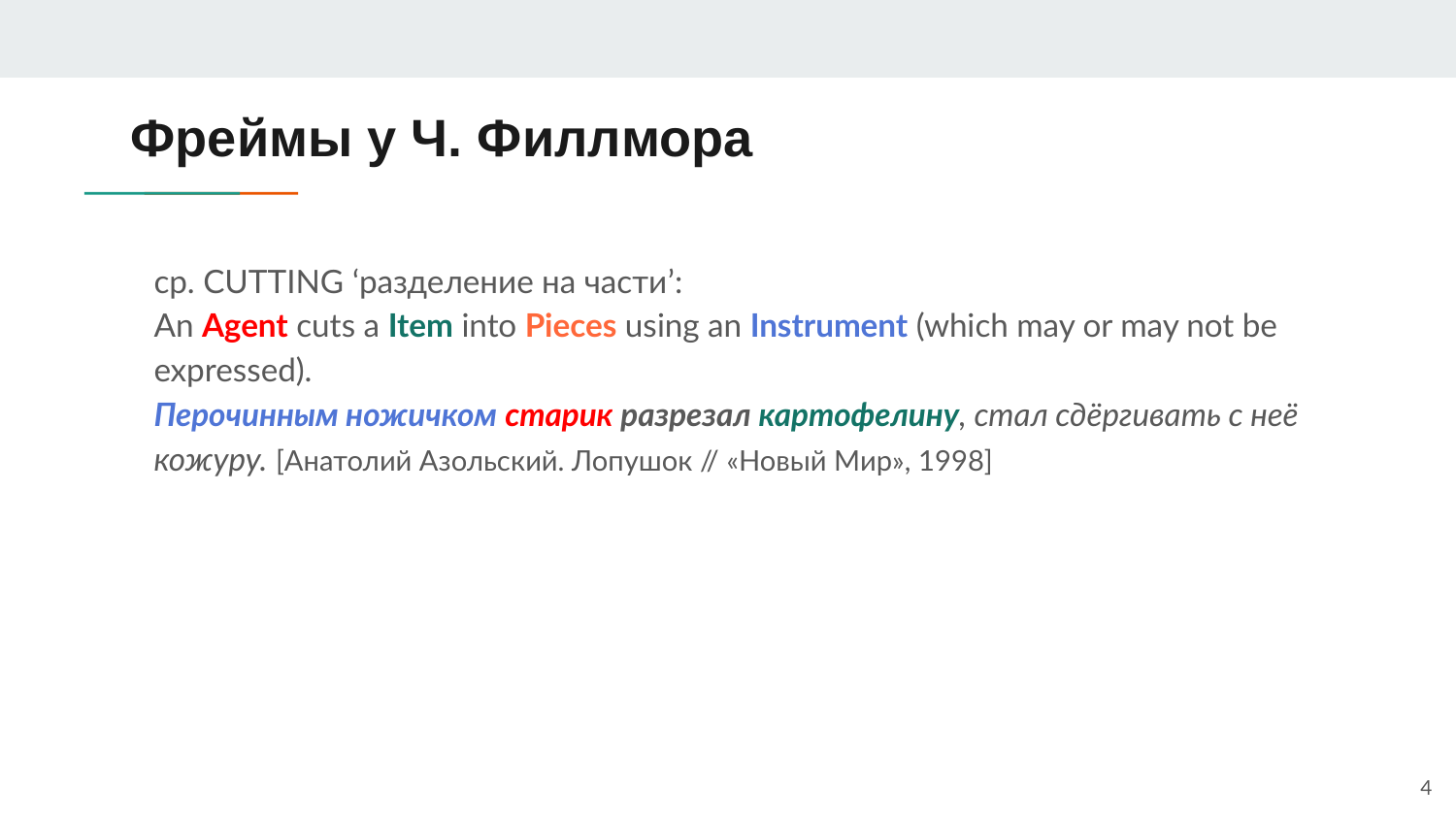

# Фреймы у Ч. Филлмора
ср. CUTTING ‘разделение на части’:
An Agent cuts a Item into Pieces using an Instrument (which may or may not be expressed).
Перочинным ножичком старик разрезал картофелину, стал сдёргивать с неё кожуру. [Анатолий Азольский. Лопушок // «Новый Мир», 1998]
4